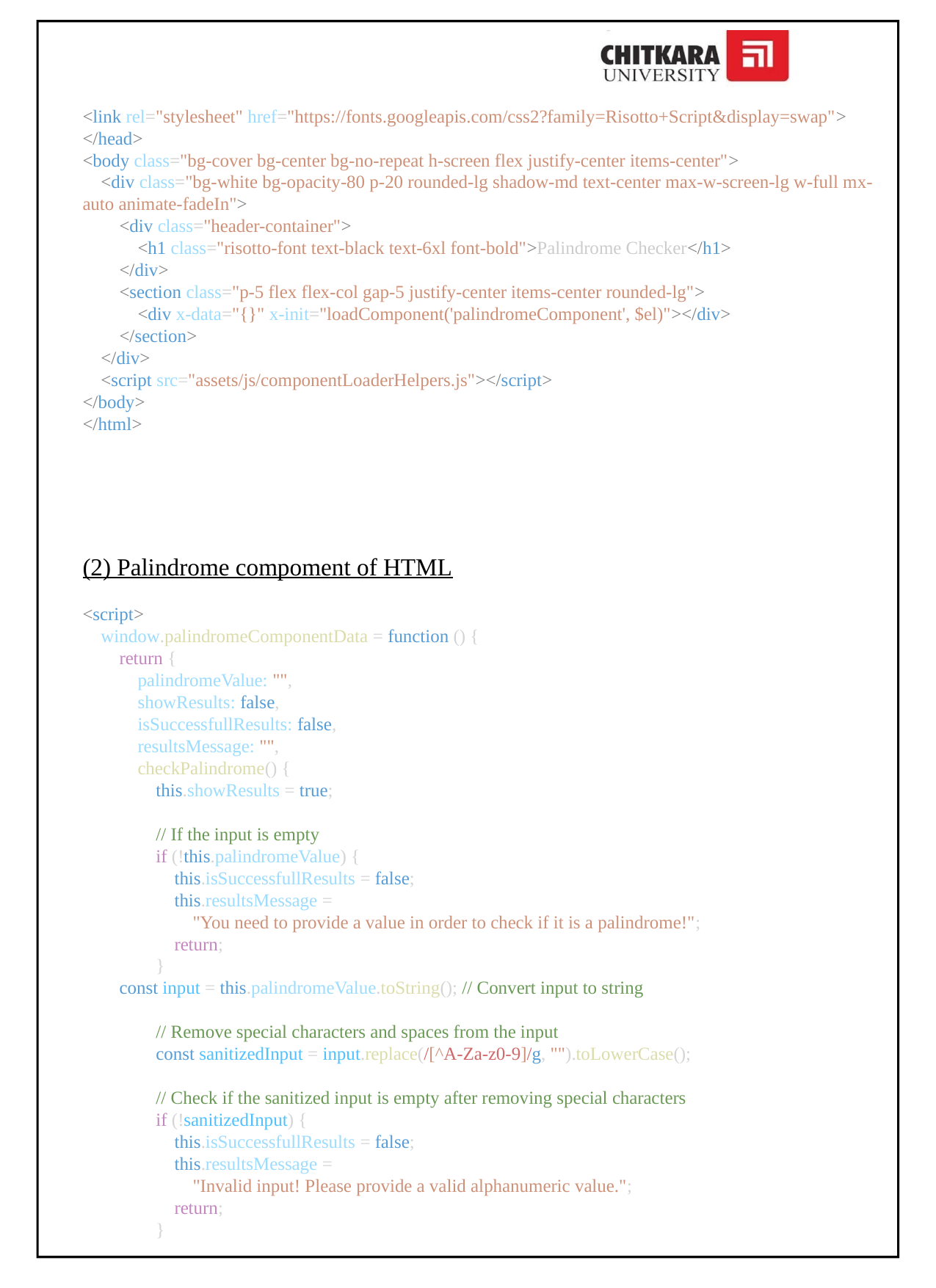

<link rel="stylesheet" href="https://fonts.googleapis.com/css2?family=Risotto+Script&display=swap">
</head>
<body class="bg-cover bg-center bg-no-repeat h-screen flex justify-center items-center">
    <div class="bg-white bg-opacity-80 p-20 rounded-lg shadow-md text-center max-w-screen-lg w-full mx-auto animate-fadeIn">
        <div class="header-container">
            <h1 class="risotto-font text-black text-6xl font-bold">Palindrome Checker</h1>
        </div>
        <section class="p-5 flex flex-col gap-5 justify-center items-center rounded-lg">
            <div x-data="{}" x-init="loadComponent('palindromeComponent', $el)"></div>
        </section>
    </div>
    <script src="assets/js/componentLoaderHelpers.js"></script>
</body>
</html>

(2) Palindrome compoment of HTML

<script>
    window.palindromeComponentData = function () {
        return {
            palindromeValue: "",
            showResults: false,
            isSuccessfullResults: false,
            resultsMessage: "",
            checkPalindrome() {
                this.showResults = true;
                // If the input is empty
                if (!this.palindromeValue) {
                    this.isSuccessfullResults = false;
                    this.resultsMessage =
                        "You need to provide a value in order to check if it is a palindrome!";
                    return;
                }
        const input = this.palindromeValue.toString(); // Convert input to string
                // Remove special characters and spaces from the input
                const sanitizedInput = input.replace(/[^A-Za-z0-9]/g, "").toLowerCase();
                // Check if the sanitized input is empty after removing special characters
                if (!sanitizedInput) {
                    this.isSuccessfullResults = false;
                    this.resultsMessage =
                        "Invalid input! Please provide a valid alphanumeric value.";
                    return;
                }